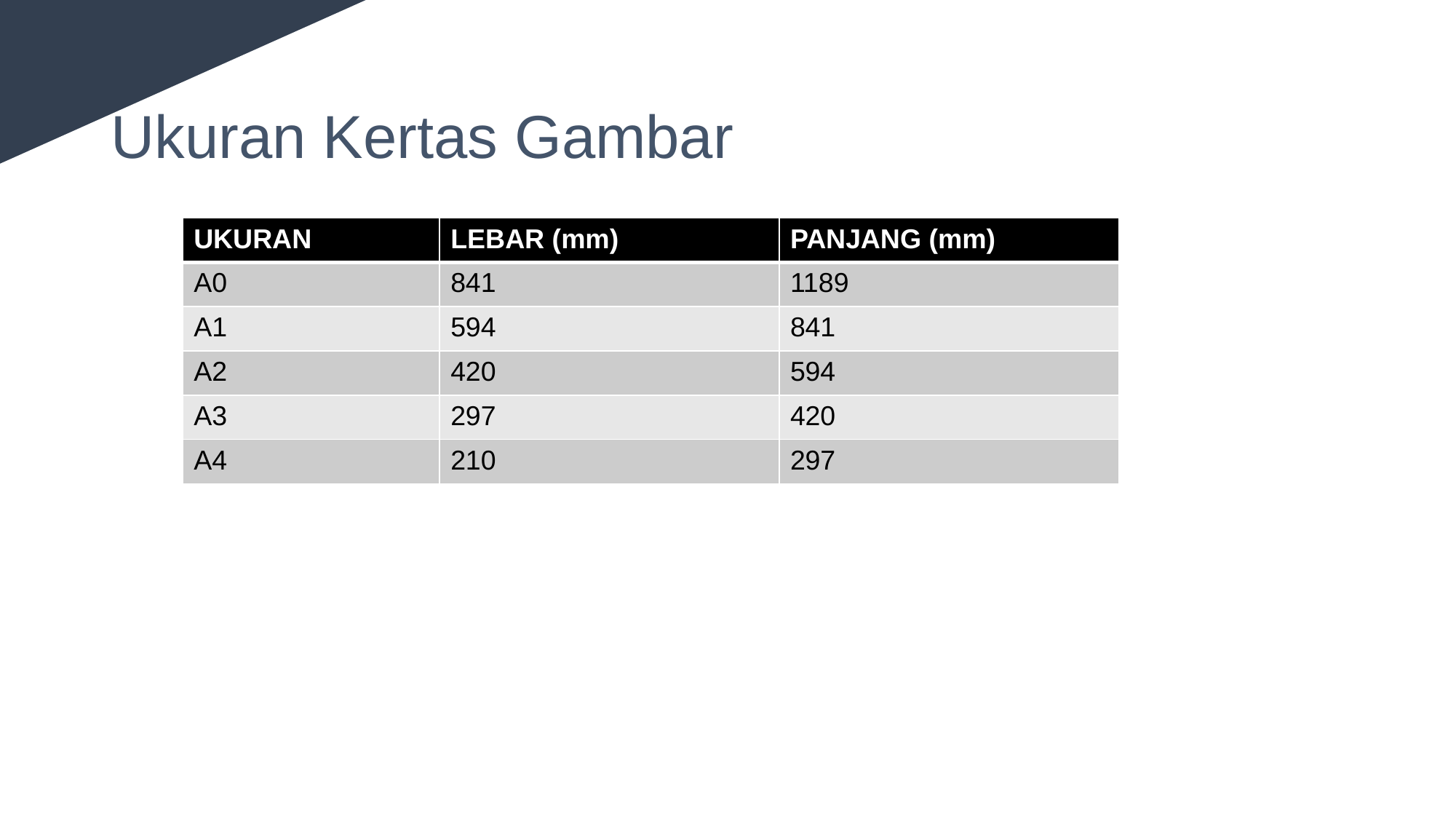

# Ukuran Kertas Gambar
| UKURAN | LEBAR (mm) | PANJANG (mm) |
| --- | --- | --- |
| A0 | 841 | 1189 |
| A1 | 594 | 841 |
| A2 | 420 | 594 |
| A3 | 297 | 420 |
| A4 | 210 | 297 |